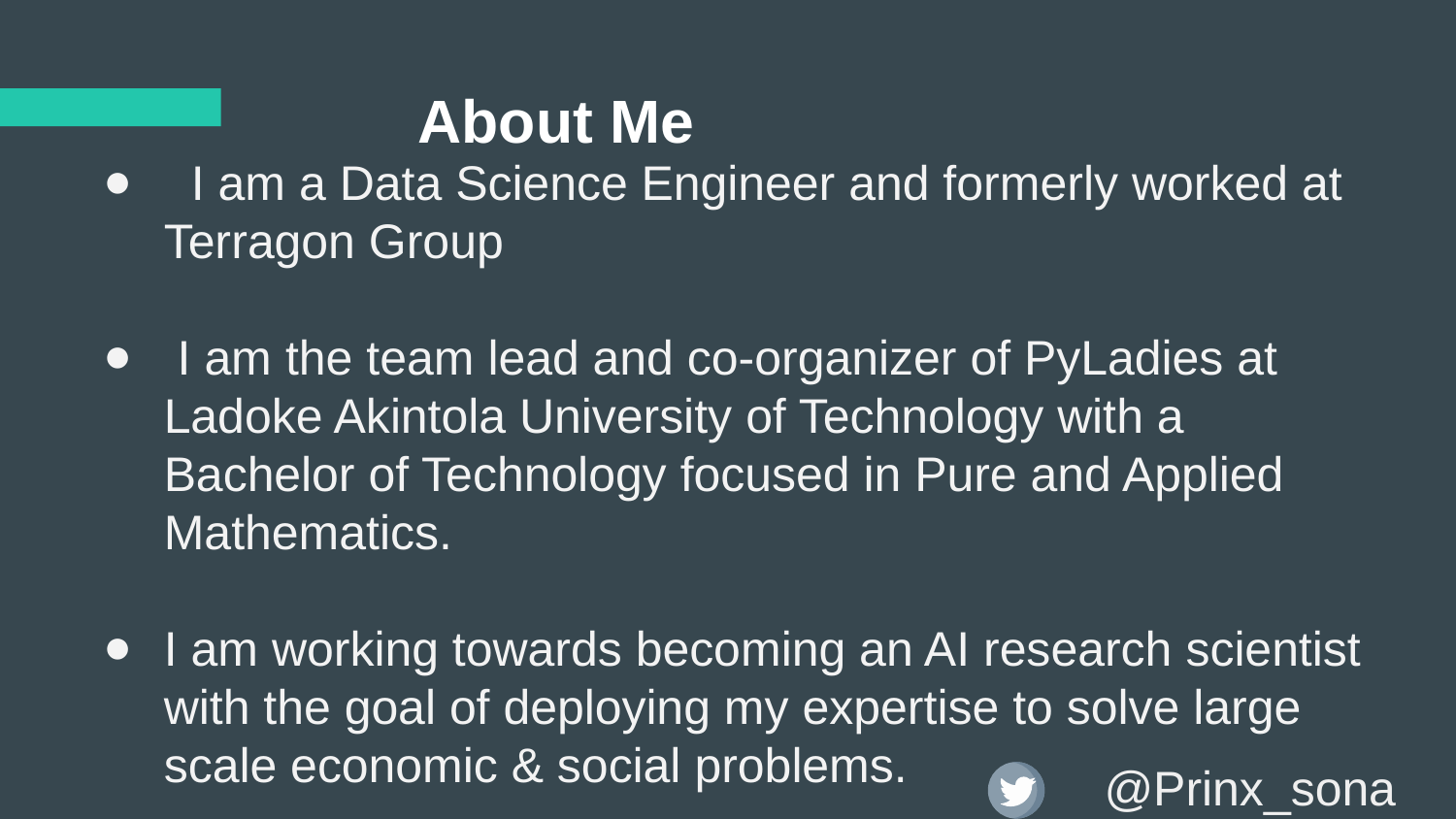

# About Me
  I am a Data Science Engineer and formerly worked at Terragon Group

 I am the team lead and co-organizer of PyLadies at Ladoke Akintola University of Technology with a Bachelor of Technology focused in Pure and Applied Mathematics.

I am working towards becoming an AI research scientist with the goal of deploying my expertise to solve large scale economic & social problems.
                  @Prinx_sona